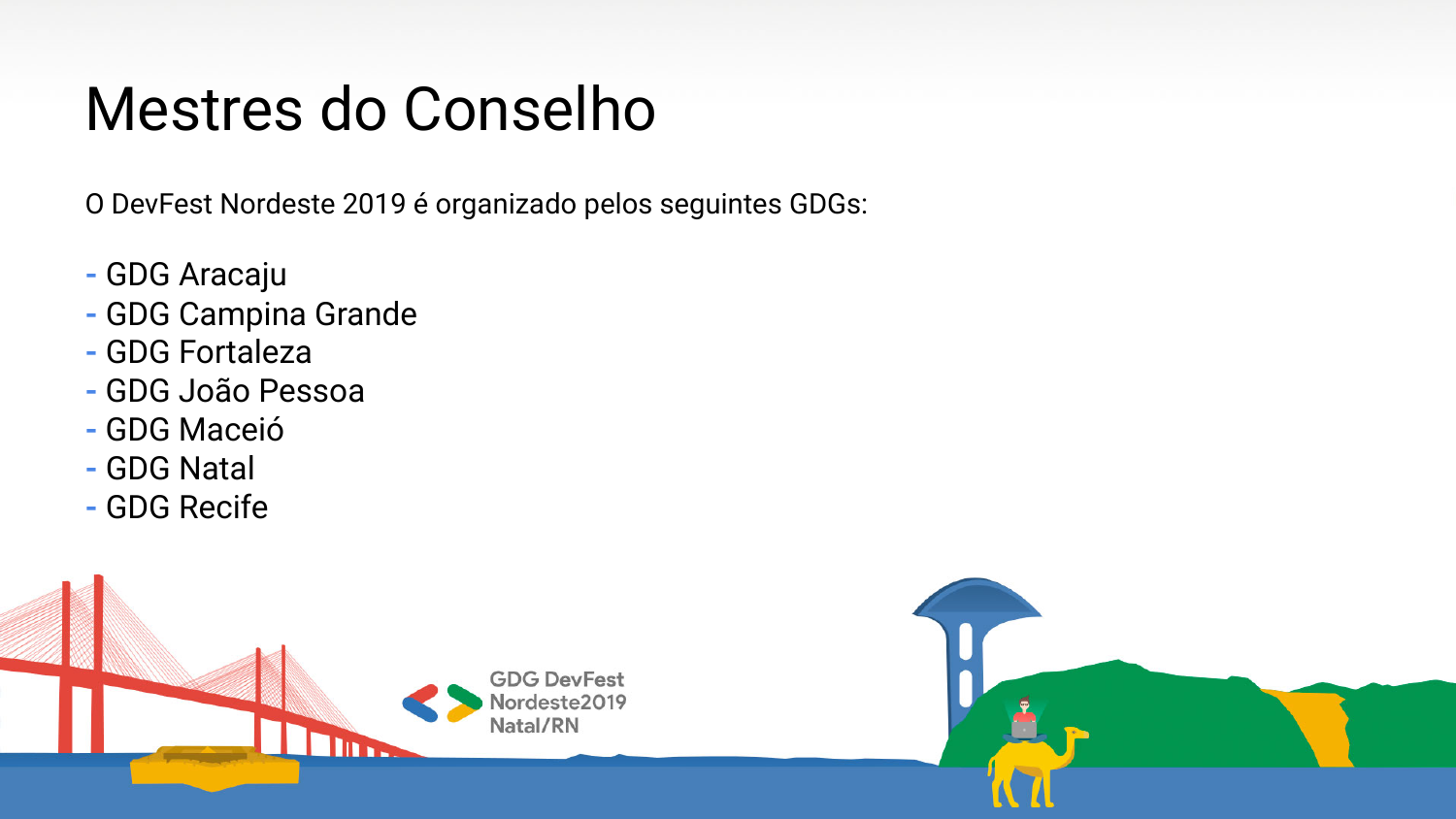

Mestres do Conselho

O DevFest Nordeste 2019 é organizado pelos seguintes GDGs:

- GDG Aracaju
- GDG Campina Grande
- GDG Fortaleza
- GDG João Pessoa
- GDG Maceió
- GDG Natal
- GDG Recife